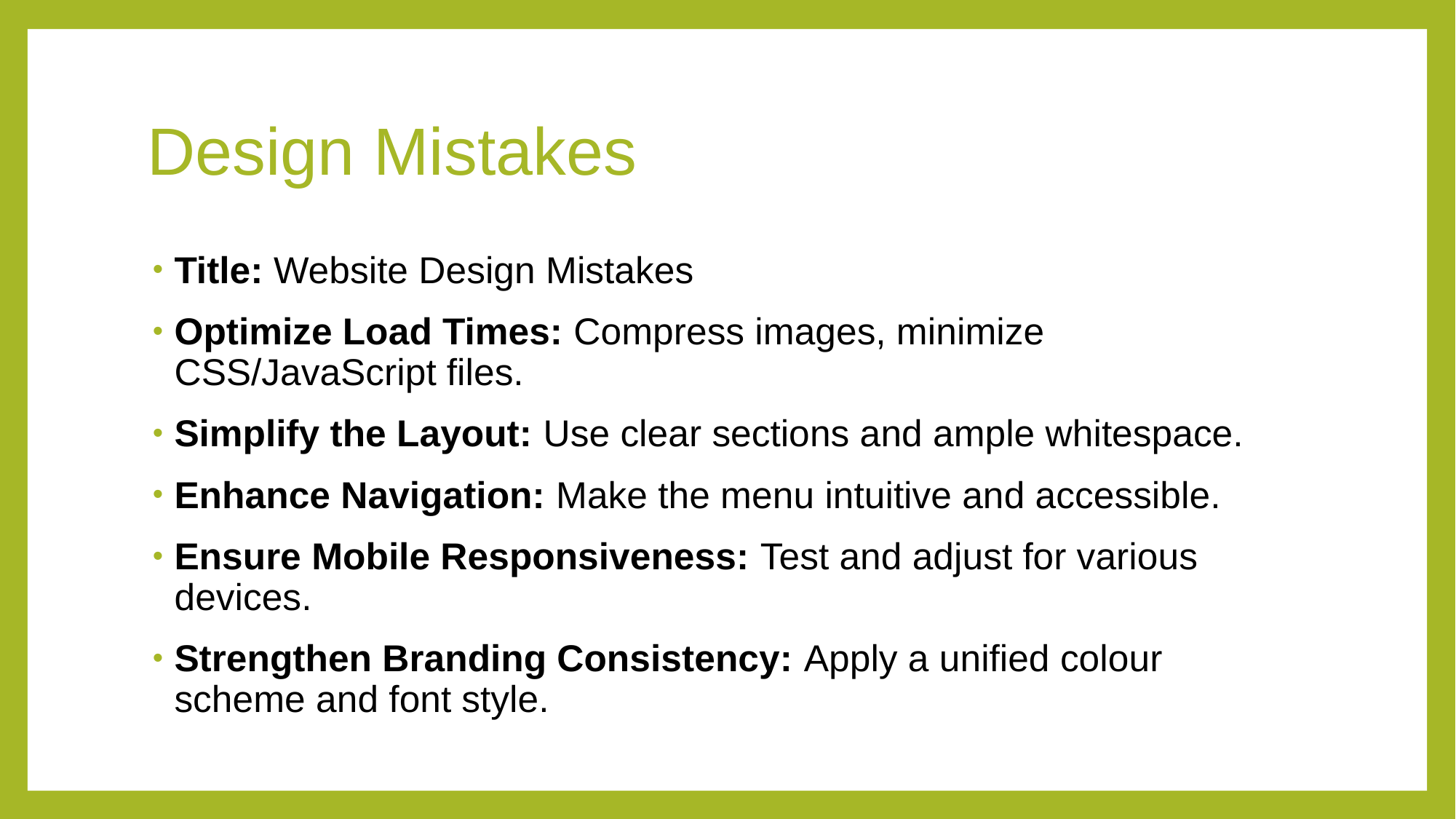

# Design Mistakes
Title: Website Design Mistakes
Optimize Load Times: Compress images, minimize CSS/JavaScript files.
Simplify the Layout: Use clear sections and ample whitespace.
Enhance Navigation: Make the menu intuitive and accessible.
Ensure Mobile Responsiveness: Test and adjust for various devices.
Strengthen Branding Consistency: Apply a unified colour scheme and font style.